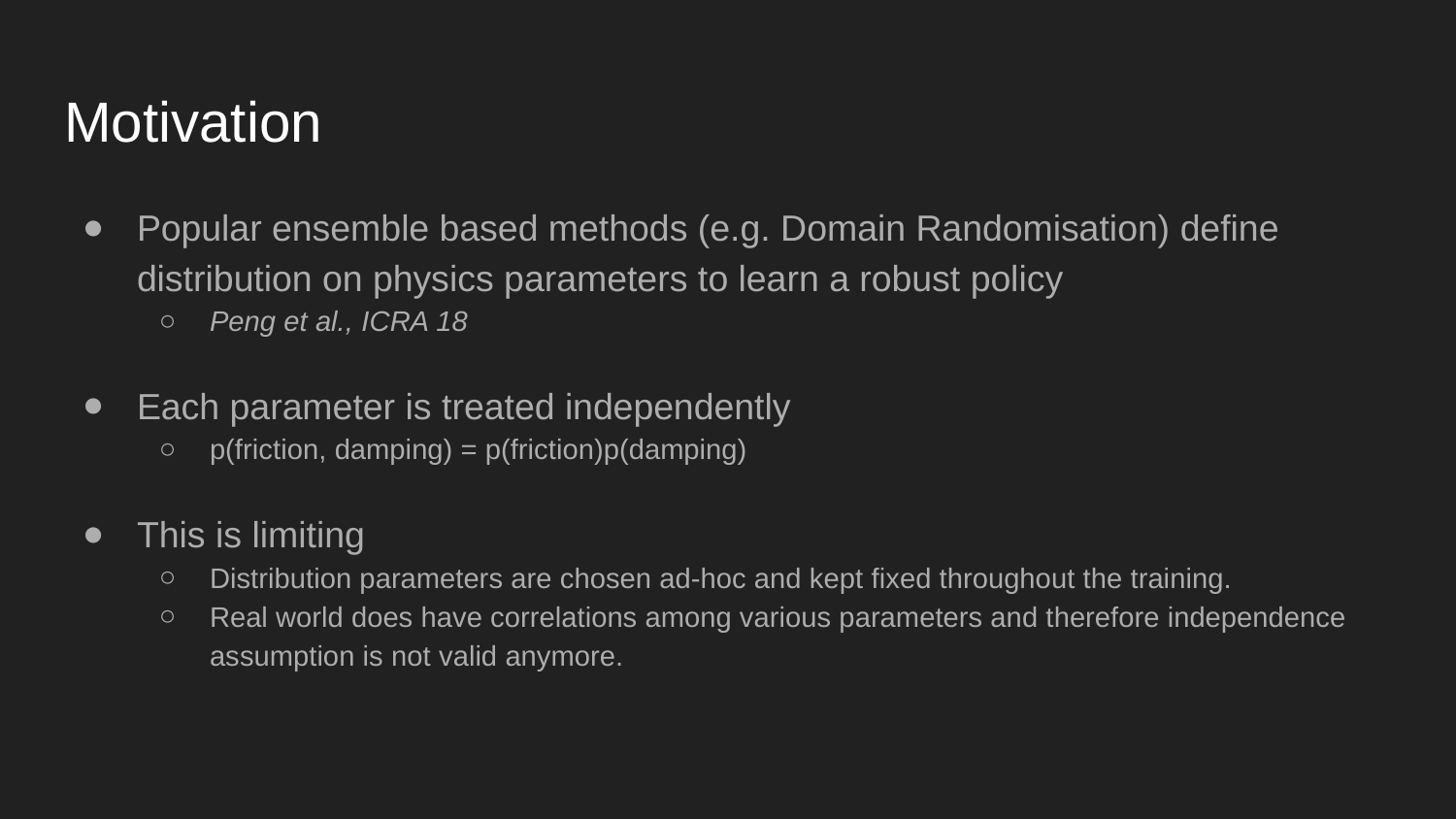

# Motivation
Popular ensemble based methods (e.g. Domain Randomisation) define distribution on physics parameters to learn a robust policy
Peng et al., ICRA 18
Each parameter is treated independently
p(friction, damping) = p(friction)p(damping)
This is limiting
Distribution parameters are chosen ad-hoc and kept fixed throughout the training.
Real world does have correlations among various parameters and therefore independence assumption is not valid anymore.